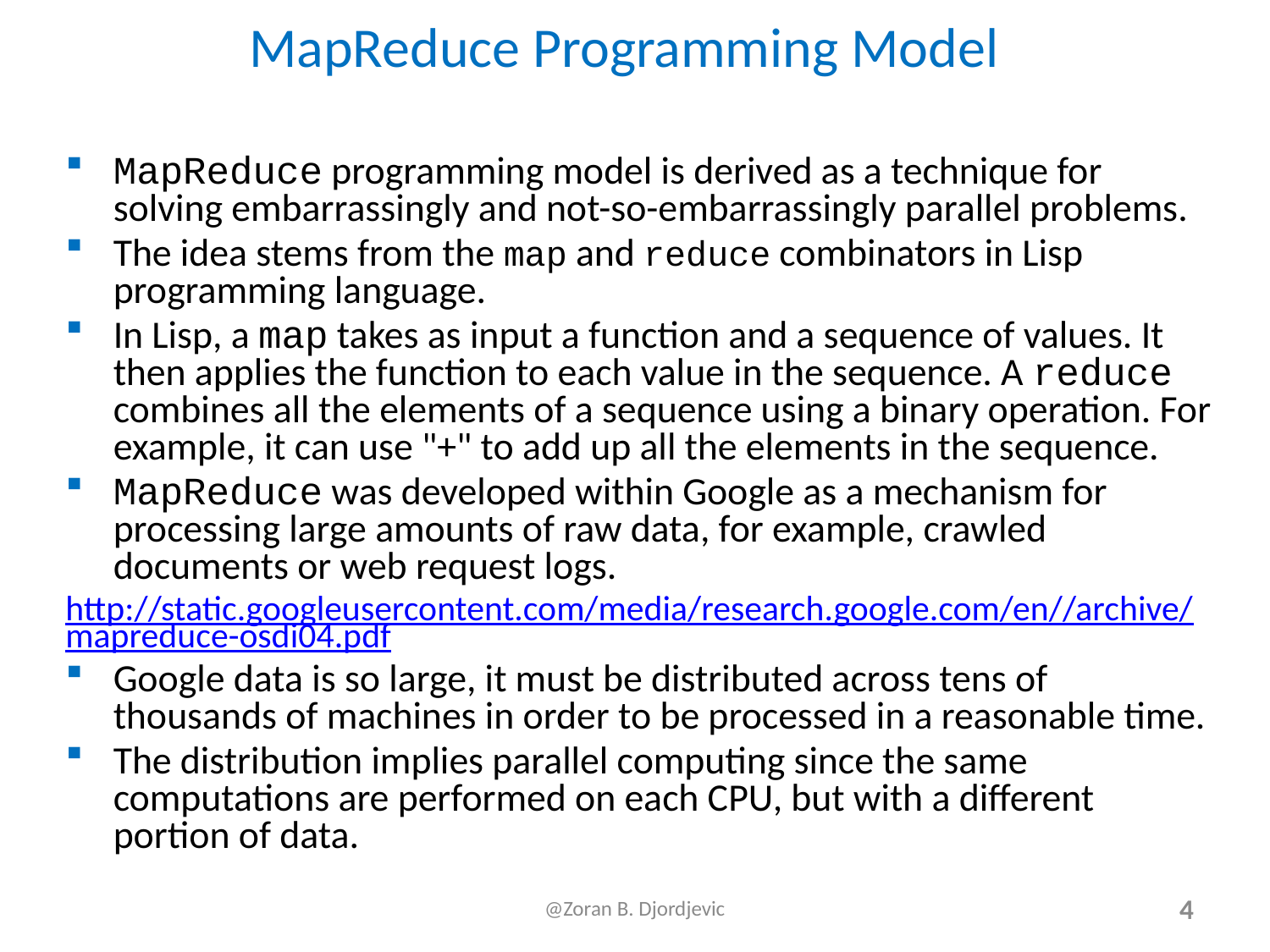

# MapReduce Programming Model
MapReduce programming model is derived as a technique for solving embarrassingly and not-so-embarrassingly parallel problems.
The idea stems from the map and reduce combinators in Lisp programming language.
In Lisp, a map takes as input a function and a sequence of values. It then applies the function to each value in the sequence. A reduce combines all the elements of a sequence using a binary operation. For example, it can use "+" to add up all the elements in the sequence.
MapReduce was developed within Google as a mechanism for processing large amounts of raw data, for example, crawled documents or web request logs.
http://static.googleusercontent.com/media/research.google.com/en//archive/mapreduce-osdi04.pdf
Google data is so large, it must be distributed across tens of thousands of machines in order to be processed in a reasonable time.
The distribution implies parallel computing since the same computations are performed on each CPU, but with a different portion of data.
@Zoran B. Djordjevic
4